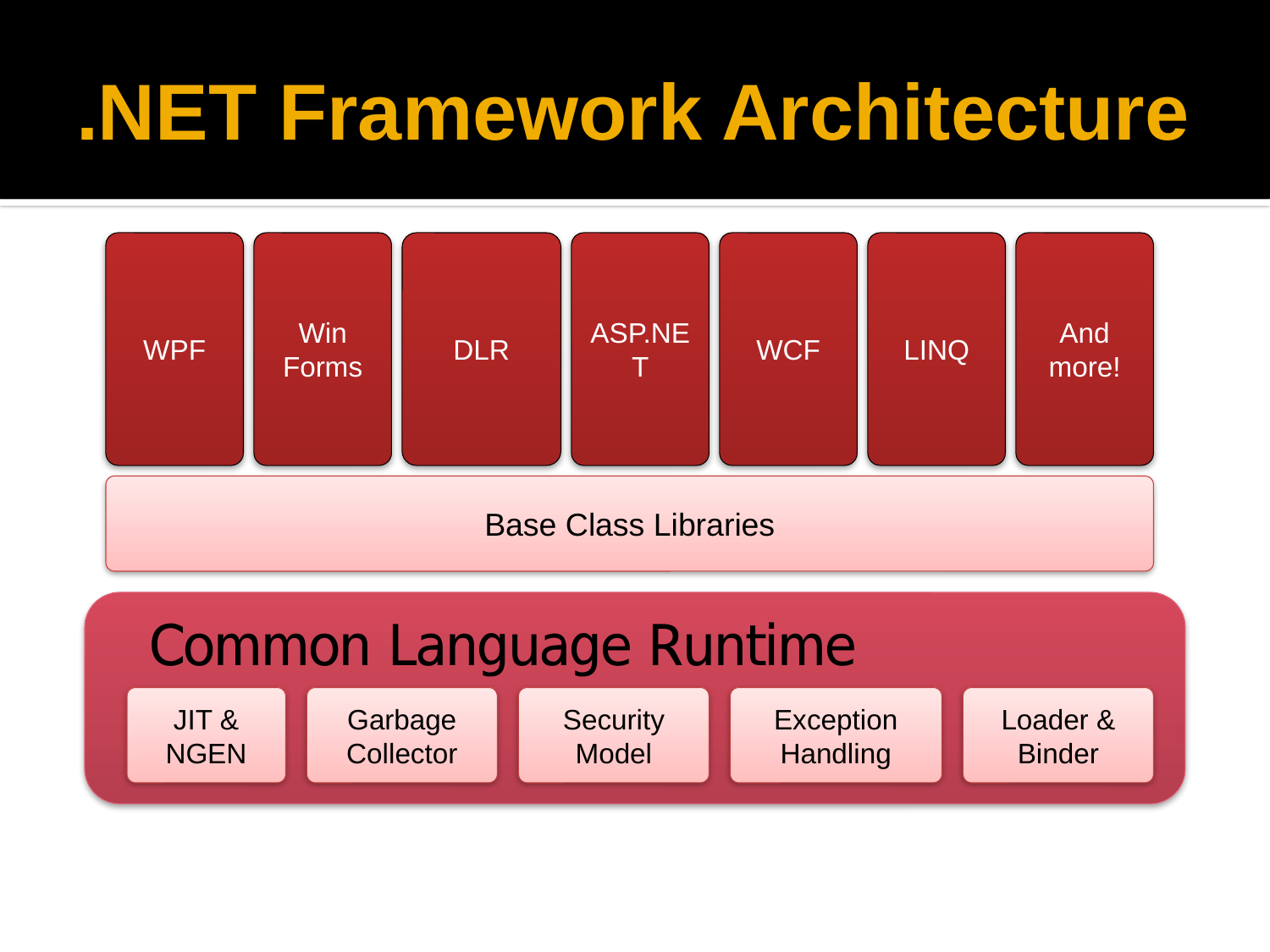

# .NET Framework Architecture
WPF
Win Forms
DLR
ASP.NET
WCF
LINQ
And more!
Base Class Libraries

Common Language Runtime

JIT & NGEN
Garbage Collector
Security Model
Exception Handling
Loader & Binder